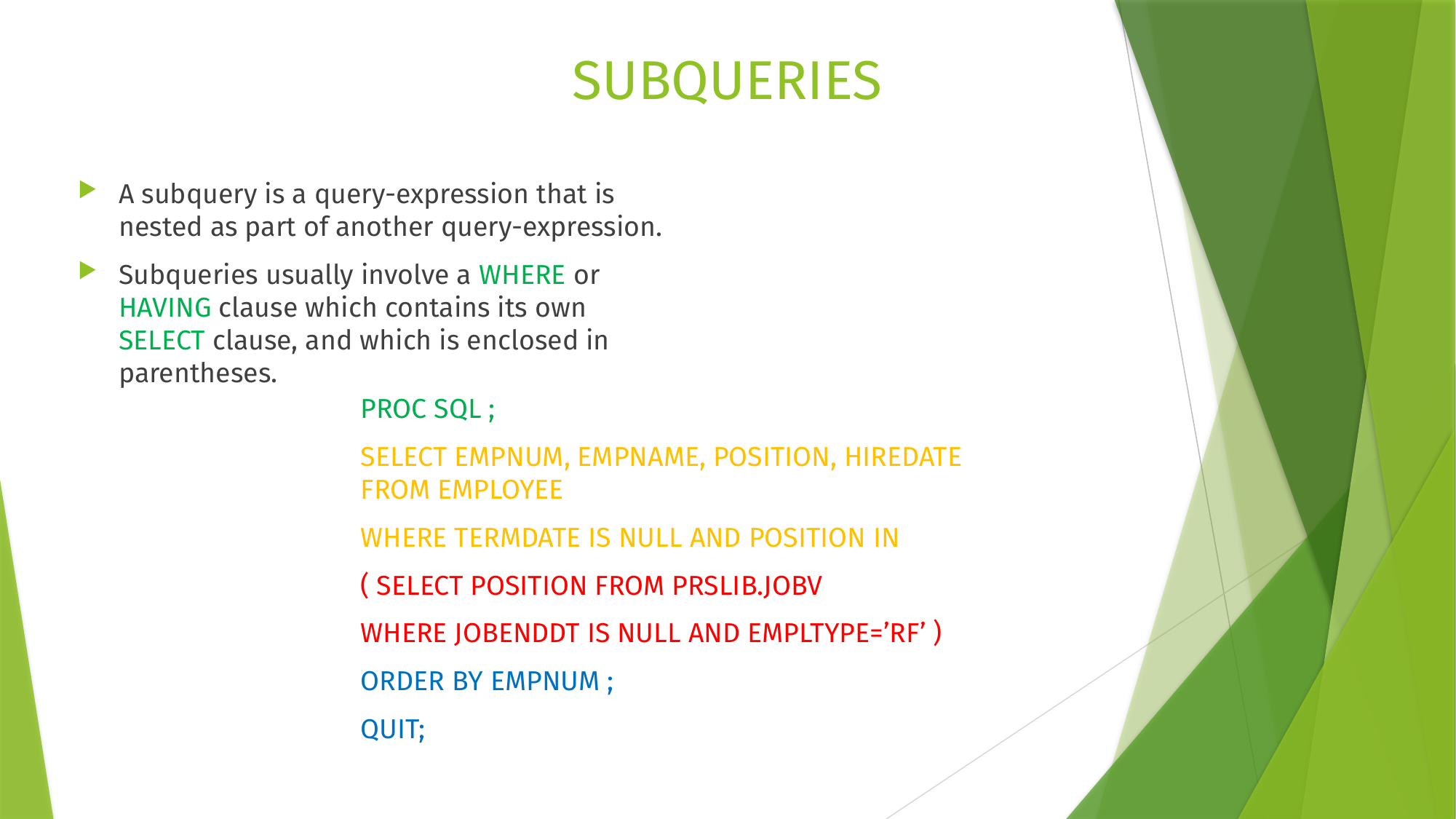

# SUBQUERIES
A subquery is a query-expression that is nested as part of another query-expression.
Subqueries usually involve a WHERE or HAVING clause which contains its own SELECT clause, and which is enclosed in parentheses.
PROC SQL ;
SELECT EMPNUM, EMPNAME, POSITION, HIREDATE FROM EMPLOYEE
WHERE TERMDATE IS NULL AND POSITION IN
( SELECT POSITION FROM PRSLIB.JOBV
WHERE JOBENDDT IS NULL AND EMPLTYPE=’RF’ )
ORDER BY EMPNUM ;
QUIT;